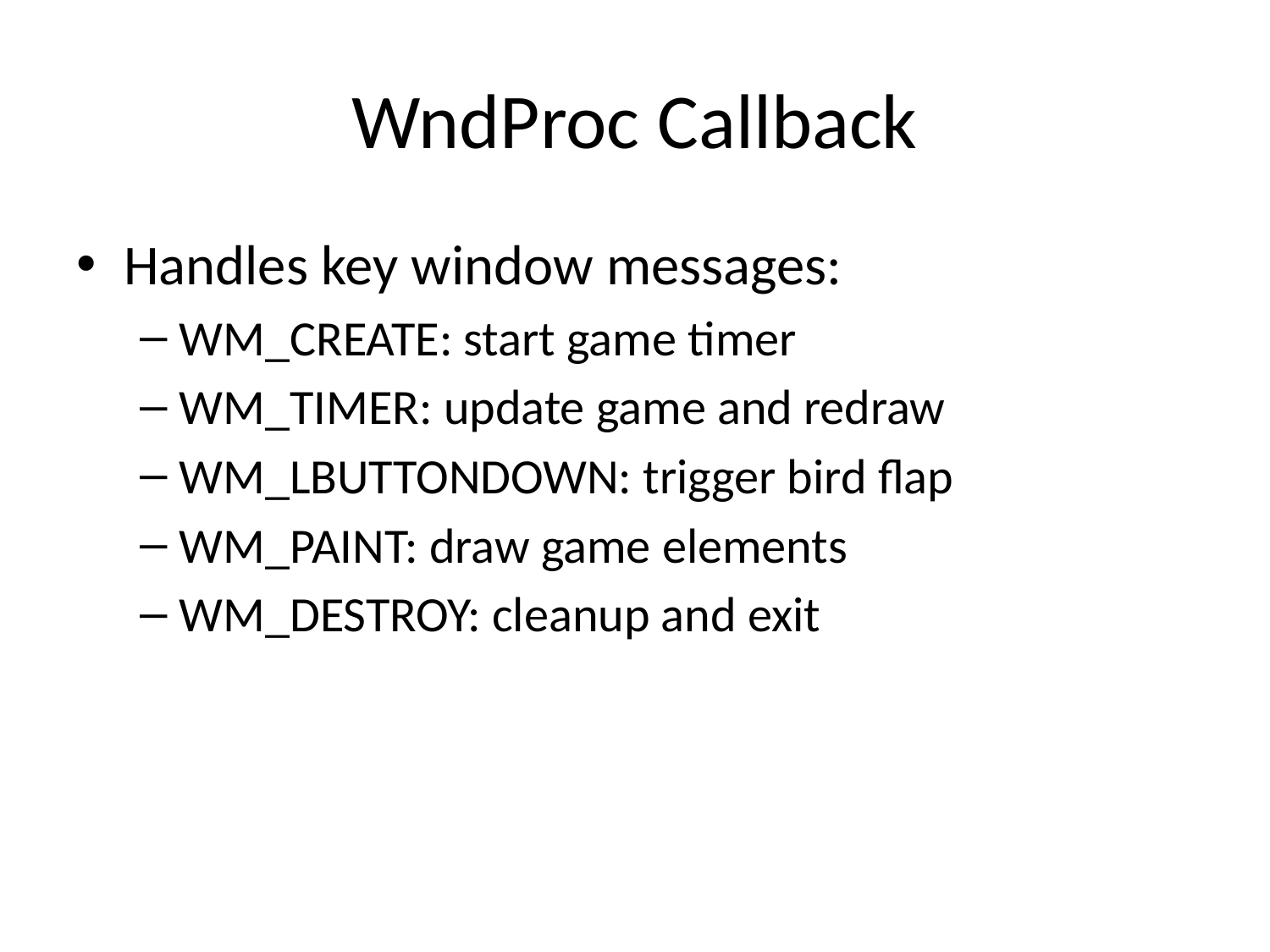

# WndProc Callback
Handles key window messages:
WM_CREATE: start game timer
WM_TIMER: update game and redraw
WM_LBUTTONDOWN: trigger bird flap
WM_PAINT: draw game elements
WM_DESTROY: cleanup and exit